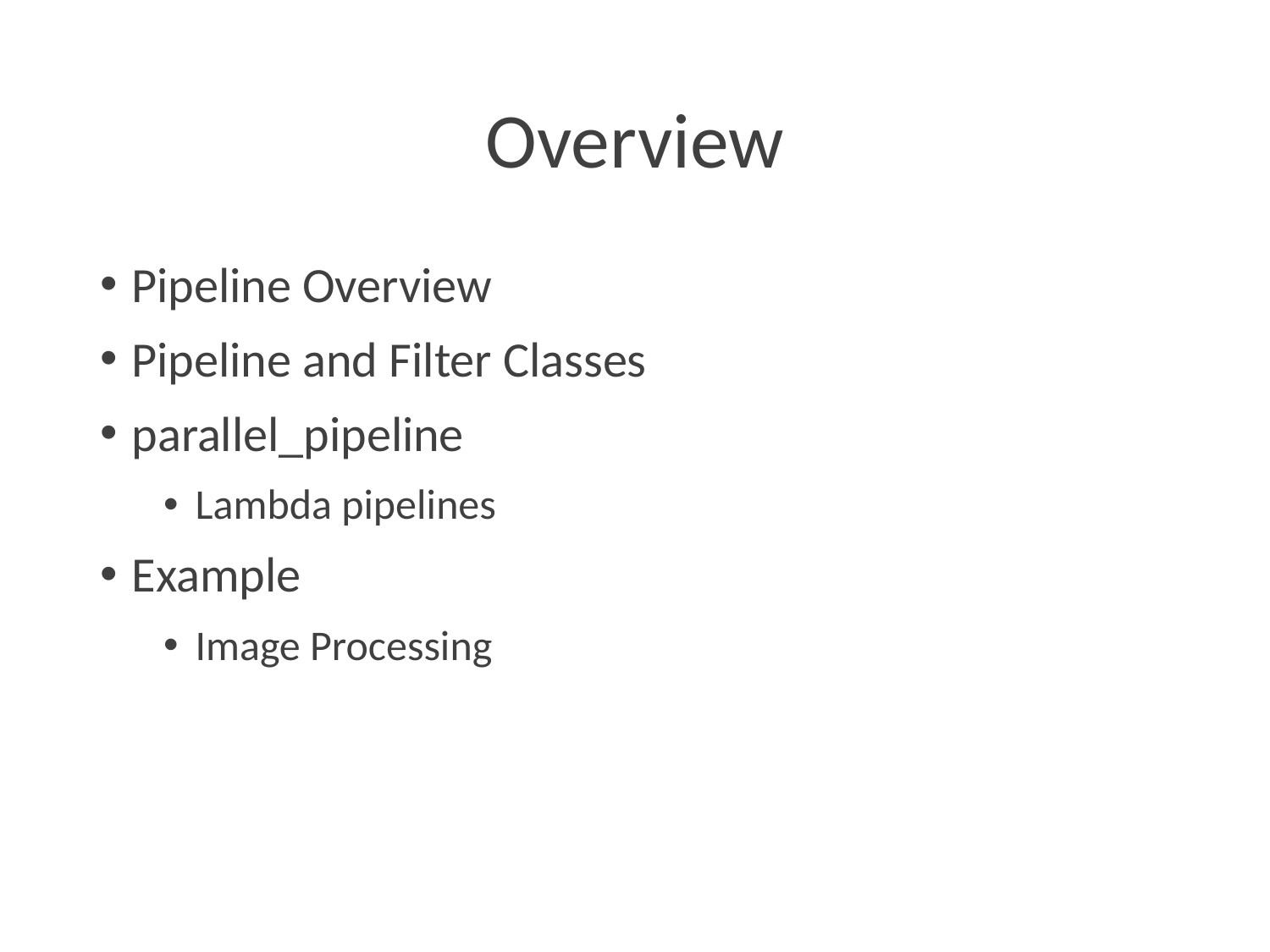

# Overview
Pipeline Overview
Pipeline and Filter Classes
parallel_pipeline
Lambda pipelines
Example
Image Processing